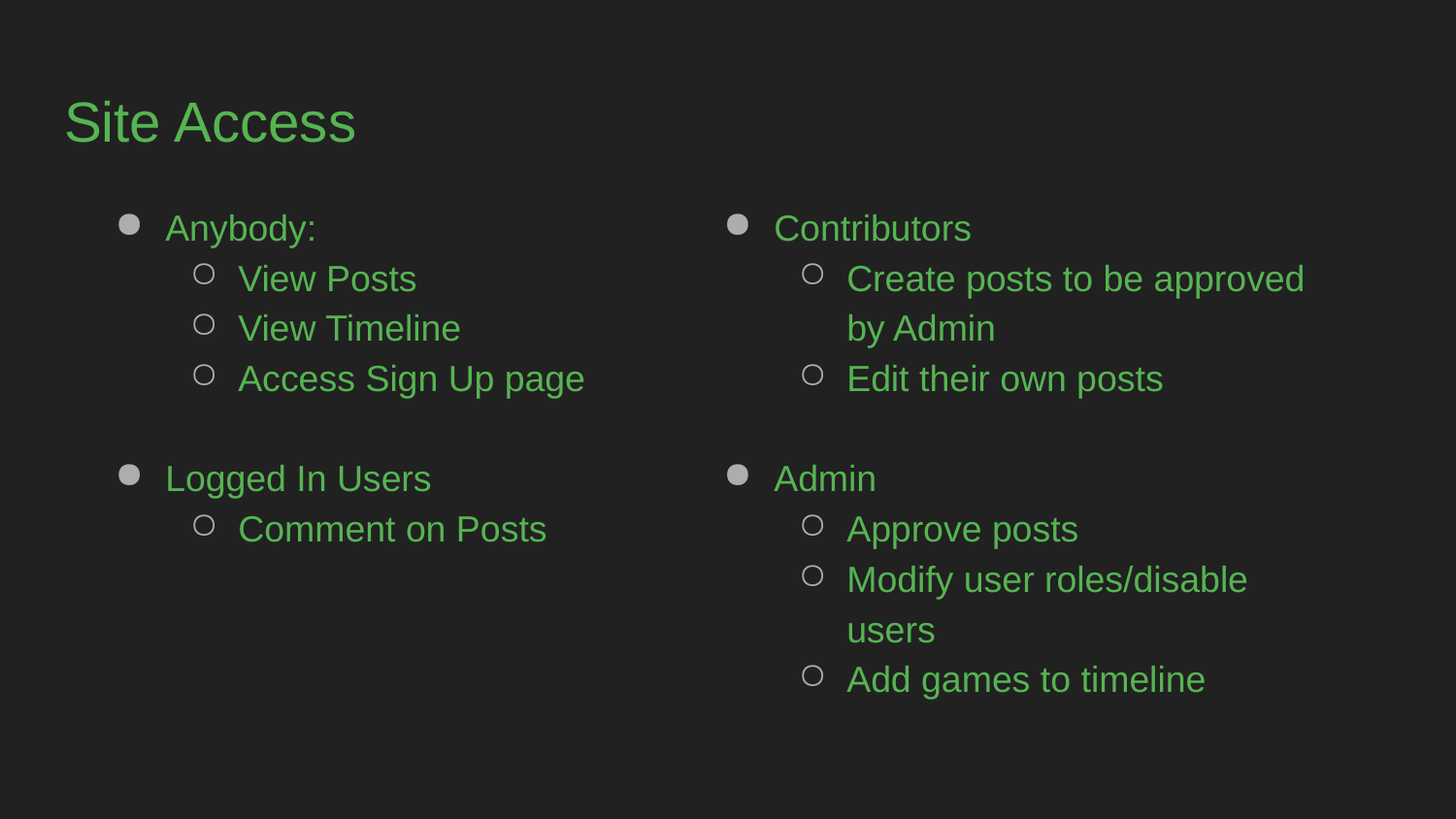

# Site Access
Anybody:
View Posts
View Timeline
Access Sign Up page
Logged In Users
Comment on Posts
Contributors
Create posts to be approved by Admin
Edit their own posts
Admin
Approve posts
Modify user roles/disable users
Add games to timeline